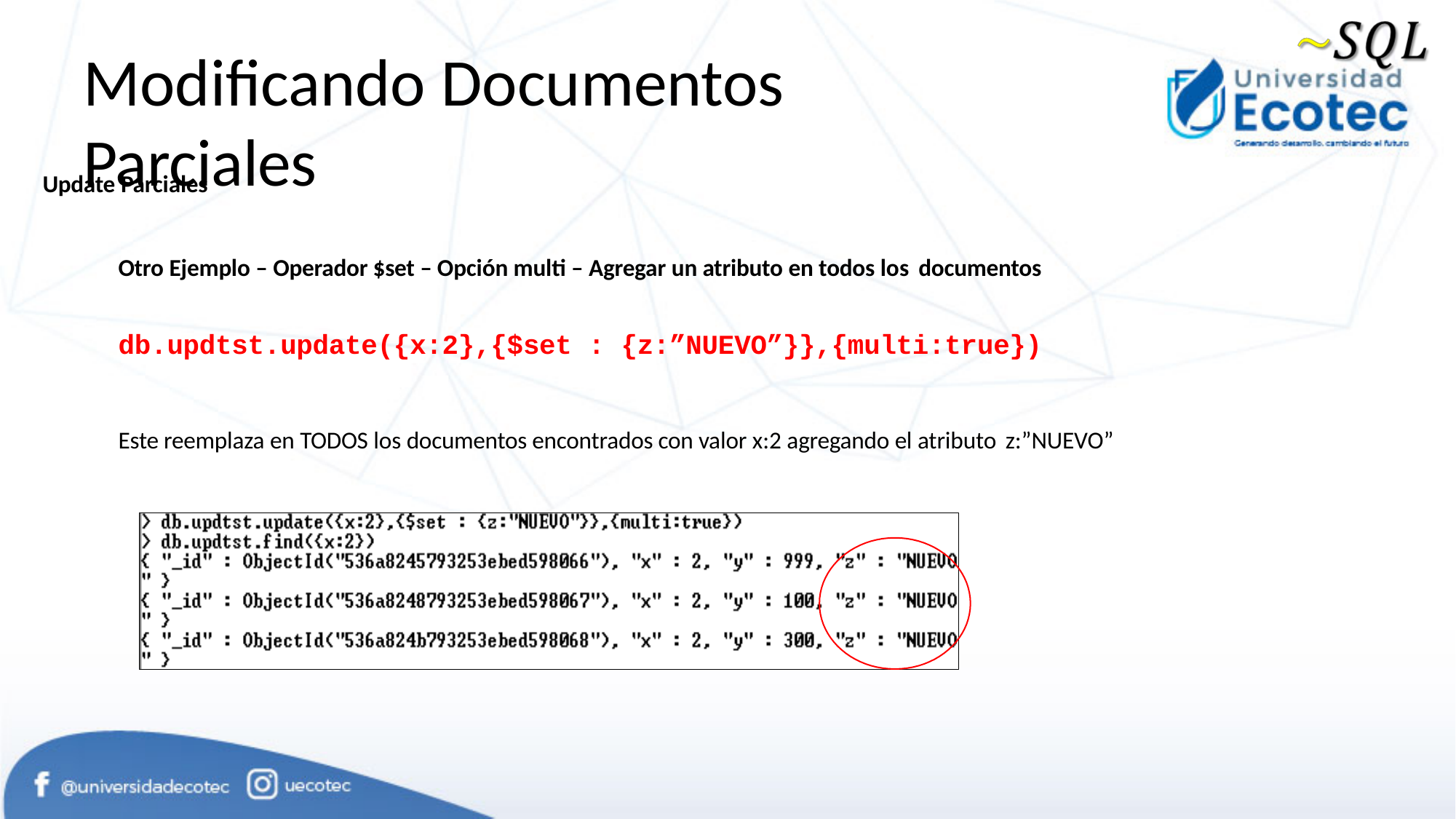

# Modificando Documentos Parciales
Update Parciales

Otro Ejemplo – Operador $set – Opción multi – Agregar un atributo en todos los documentos

db.updtst.update({x:2},{$set : {z:”NUEVO”}},{multi:true})

Este reemplaza en TODOS los documentos encontrados con valor x:2 agregando el atributo z:”NUEVO”